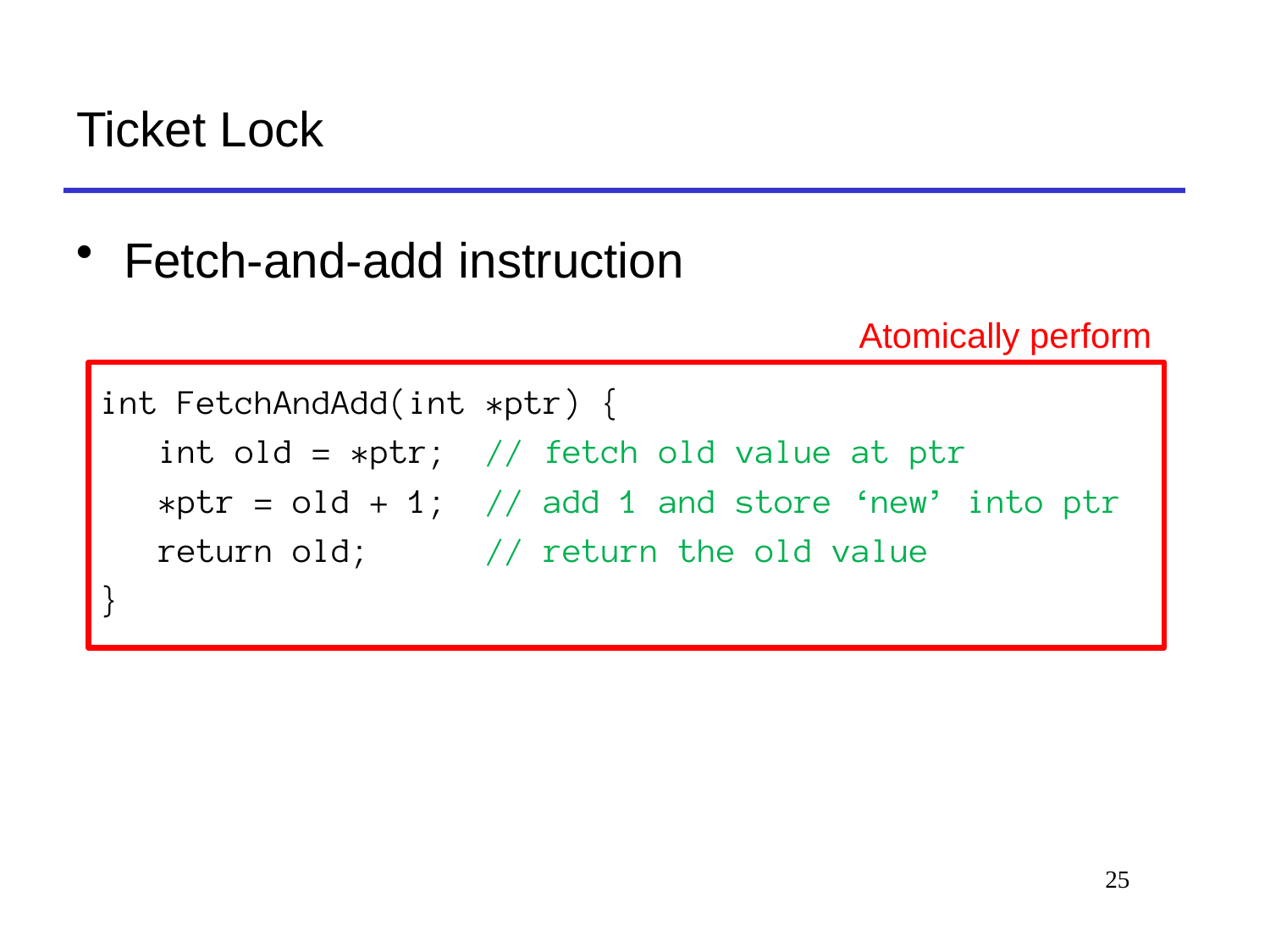

# Ticket Lock
Fetch-and-add instruction
Atomically perform

int FetchAndAdd(int *ptr) {
   int old = *ptr;  // fetch old value at ptr
   *ptr = old + 1;  // add 1 and store ‘new’ into ptr
   return old;      // return the old value
}
25